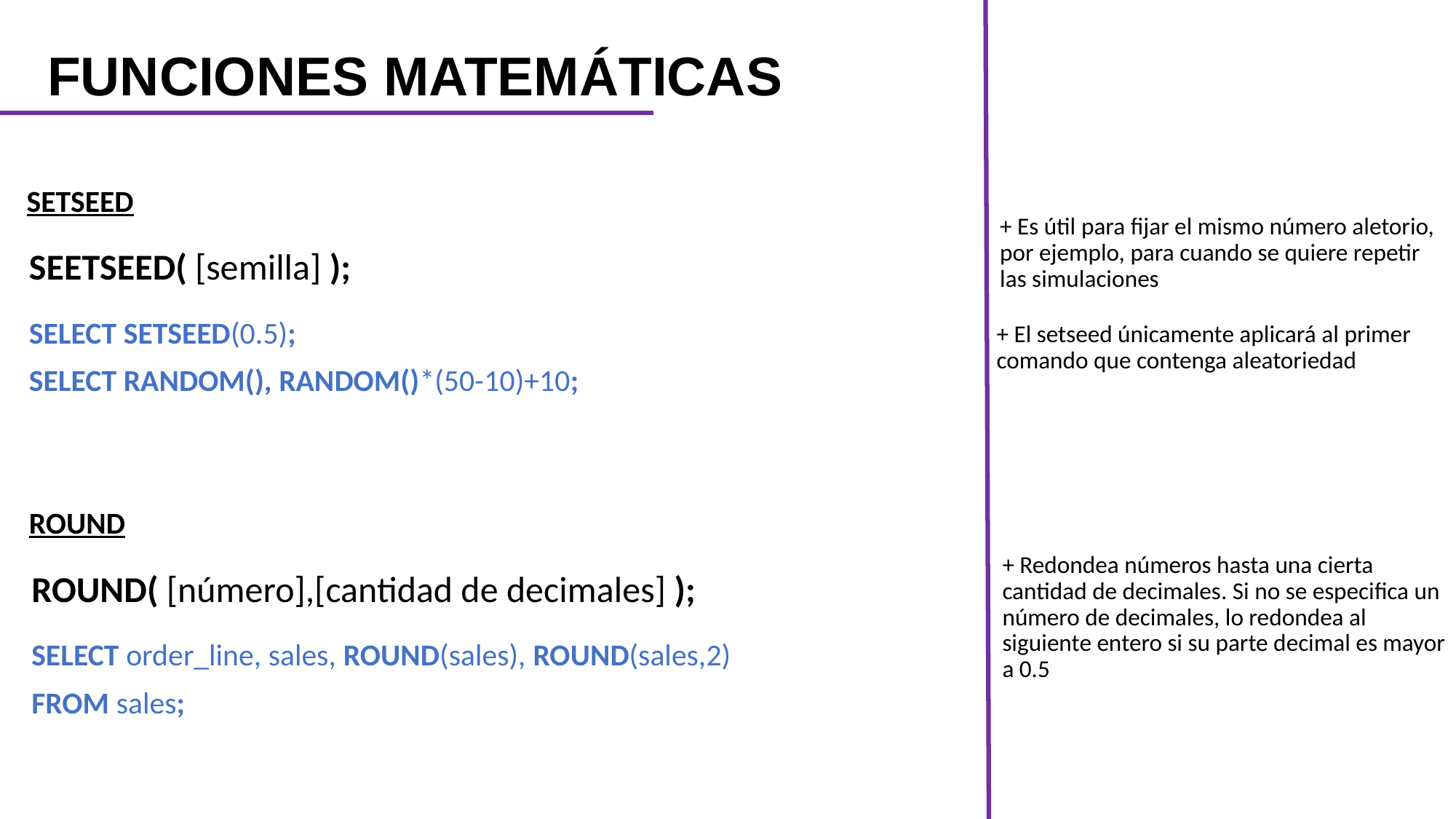

# FUNCIONES MATEMÁTICAS
SETSEED
+ Es útil para fijar el mismo número aletorio, por ejemplo, para cuando se quiere repetir las simulaciones
SEETSEED( [semilla] );
SELECT SETSEED(0.5);
SELECT RANDOM(), RANDOM()*(50-10)+10;
+ El setseed únicamente aplicará al primer comando que contenga aleatoriedad
ROUND
+ Redondea números hasta una cierta cantidad de decimales. Si no se especifica un número de decimales, lo redondea al siguiente entero si su parte decimal es mayor a 0.5
ROUND( [número],[cantidad de decimales] );
SELECT order_line, sales, ROUND(sales), ROUND(sales,2)
FROM sales;